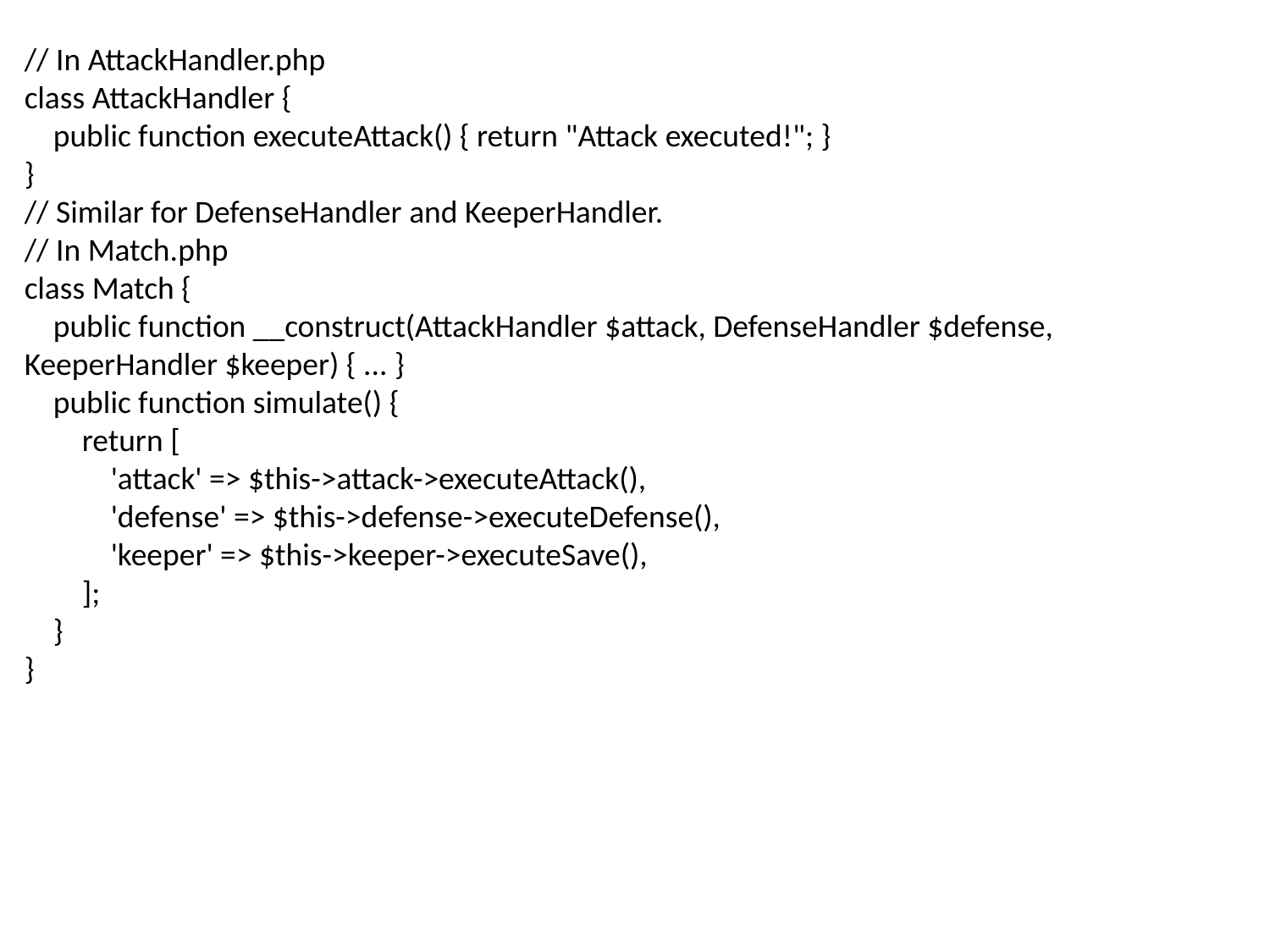

// In AttackHandler.php
class AttackHandler {
    public function executeAttack() { return "Attack executed!"; }
}
// Similar for DefenseHandler and KeeperHandler.
// In Match.php
class Match {
    public function __construct(AttackHandler $attack, DefenseHandler $defense, KeeperHandler $keeper) { ... }
    public function simulate() {
        return [
            'attack' => $this->attack->executeAttack(),
            'defense' => $this->defense->executeDefense(),
            'keeper' => $this->keeper->executeSave(),
        ];
    }
}